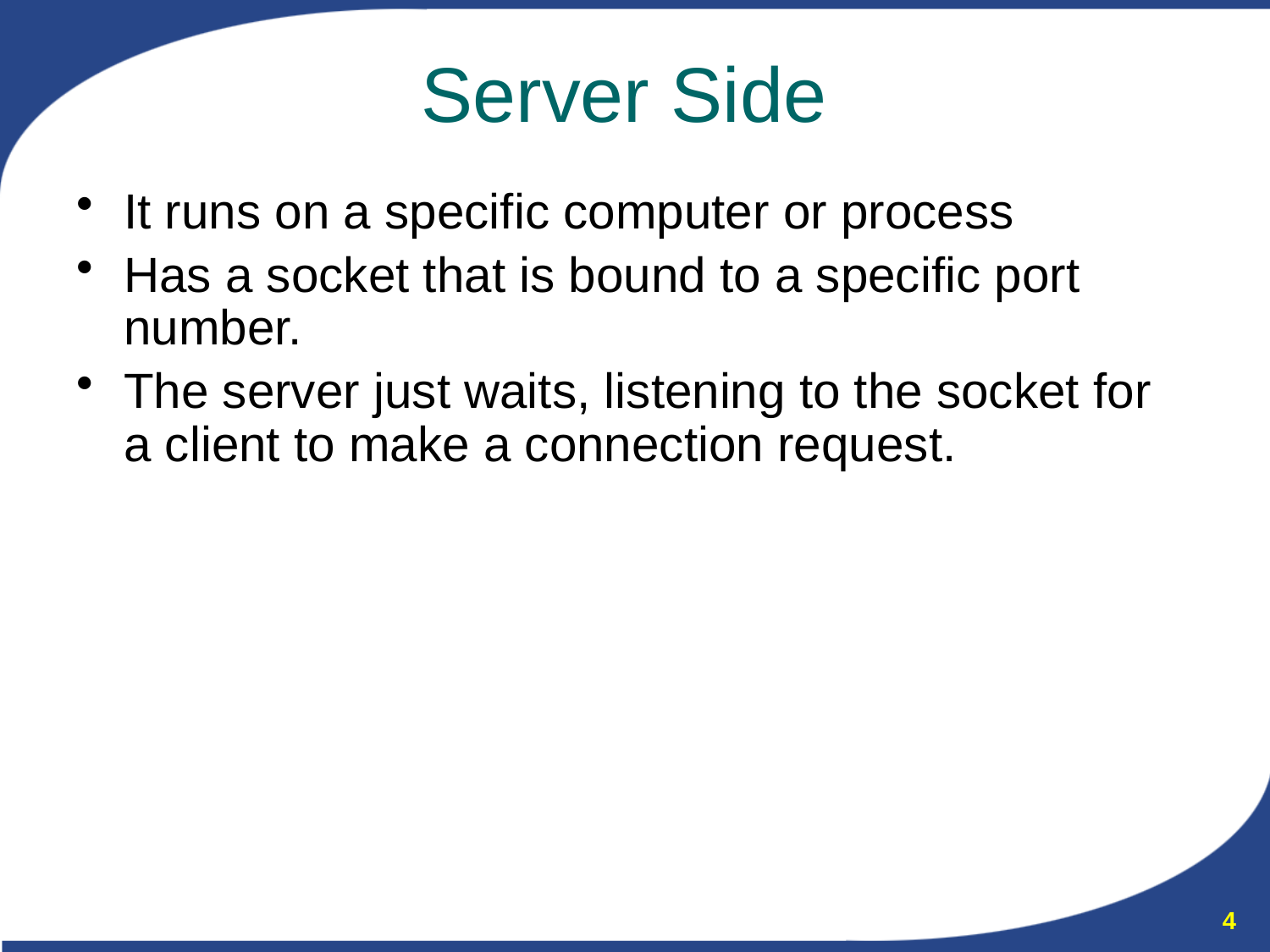

# Server Side
It runs on a specific computer or process
Has a socket that is bound to a specific port number.
The server just waits, listening to the socket for a client to make a connection request.

4